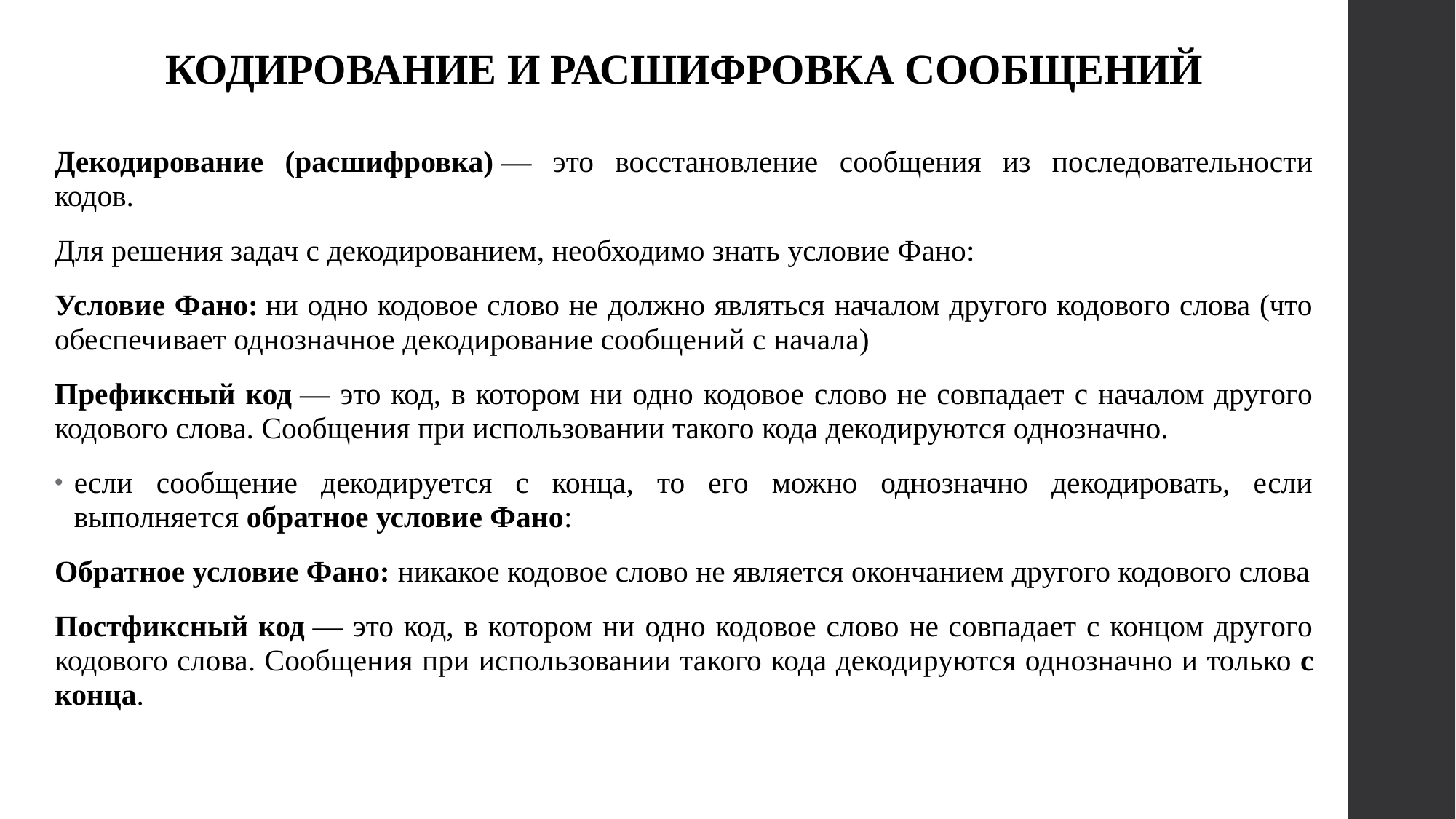

# КОДИРОВАНИЕ И РАСШИФРОВКА СООБЩЕНИЙ
Декодирование (расшифровка) — это восстановление сообщения из последовательности кодов.
Для решения задач с декодированием, необходимо знать условие Фано:
Условие Фано: ни одно кодовое слово не должно являться началом другого кодового слова (что обеспечивает однозначное декодирование сообщений с начала)
Префиксный код — это код, в котором ни одно кодовое слово не совпадает с началом другого кодового слова. Сообщения при использовании такого кода декодируются однозначно.
если сообщение декодируется с конца, то его можно однозначно декодировать, если выполняется обратное условие Фано:
Обратное условие Фано: никакое кодовое слово не является окончанием другого кодового слова
Постфиксный код — это код, в котором ни одно кодовое слово не совпадает с концом другого кодового слова. Сообщения при использовании такого кода декодируются однозначно и только с конца.